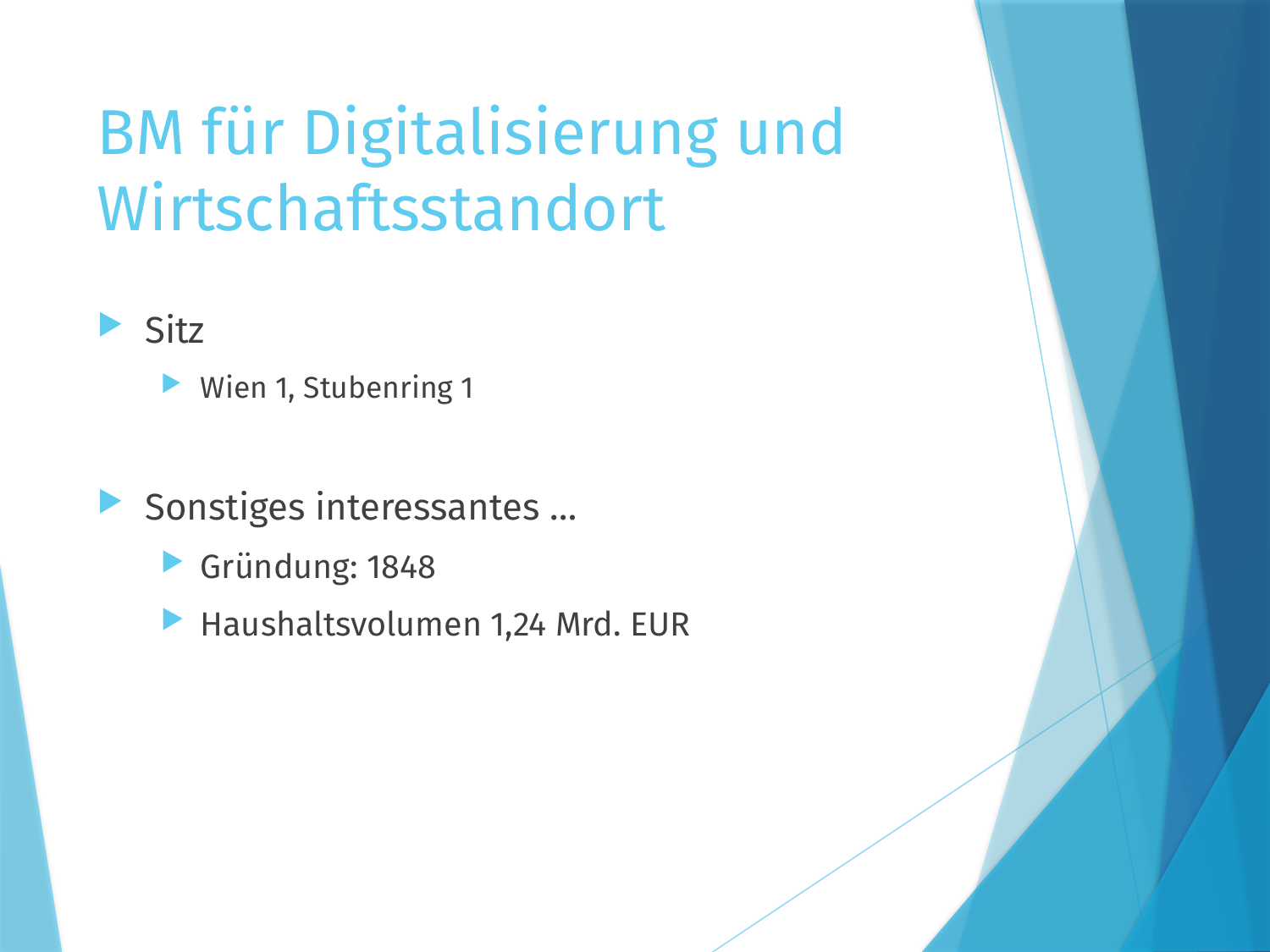

# BM für Digitalisierung und Wirtschaftsstandort
Sitz
Wien 1, Stubenring 1

Sonstiges interessantes …
Gründung: 1848
Haushaltsvolumen 1,24 Mrd. EUR